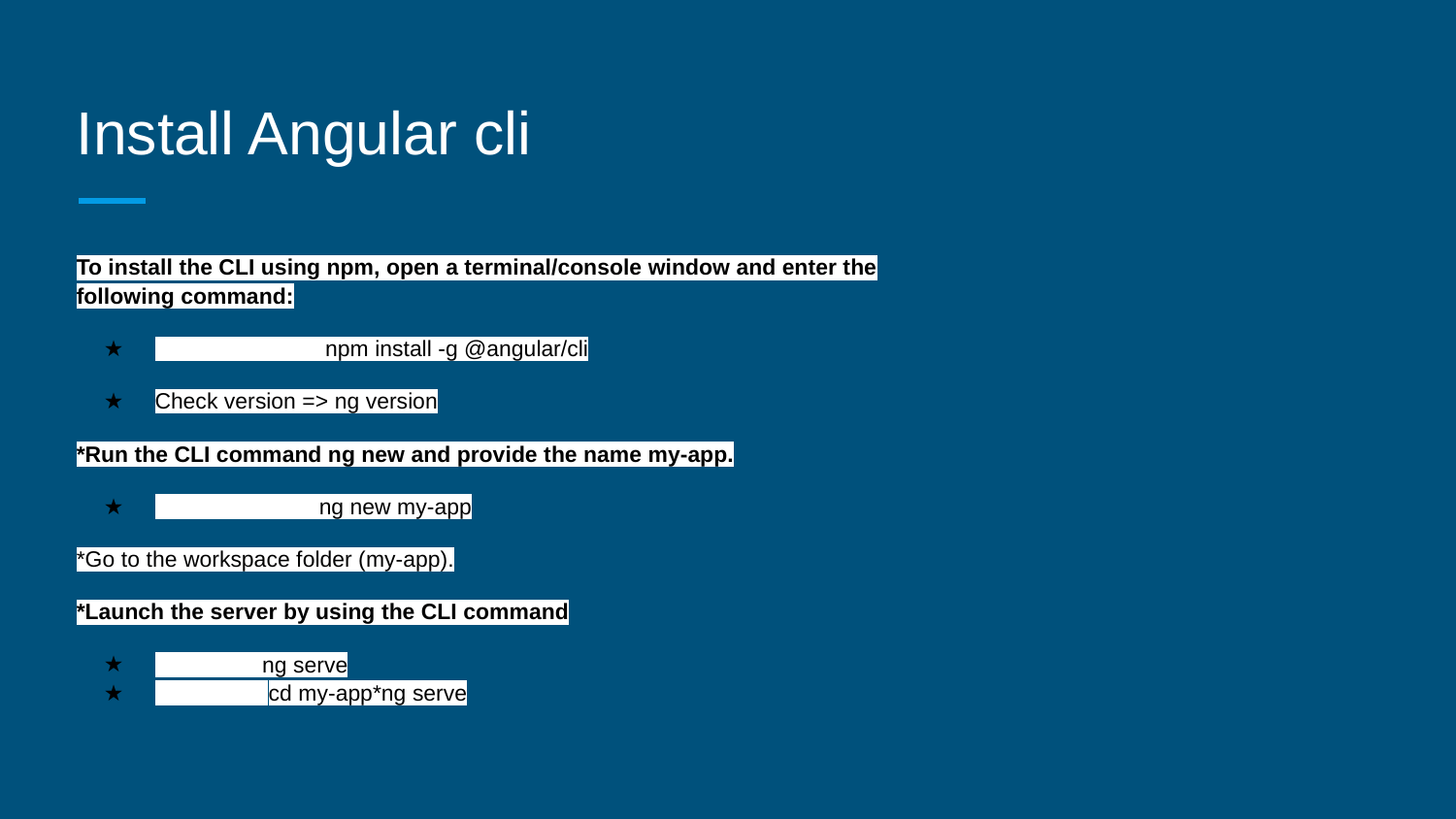

# Install Angular cli
To install the CLI using npm, open a terminal/console window and enter the following command:
                           npm install -g @angular/cli
Check version => ng version
*Run the CLI command ng new and provide the name my-app.
                          ng new my-app
*Go to the workspace folder (my-app).
*Launch the server by using the CLI command
                 ng serve
                  cd my-app*ng serve